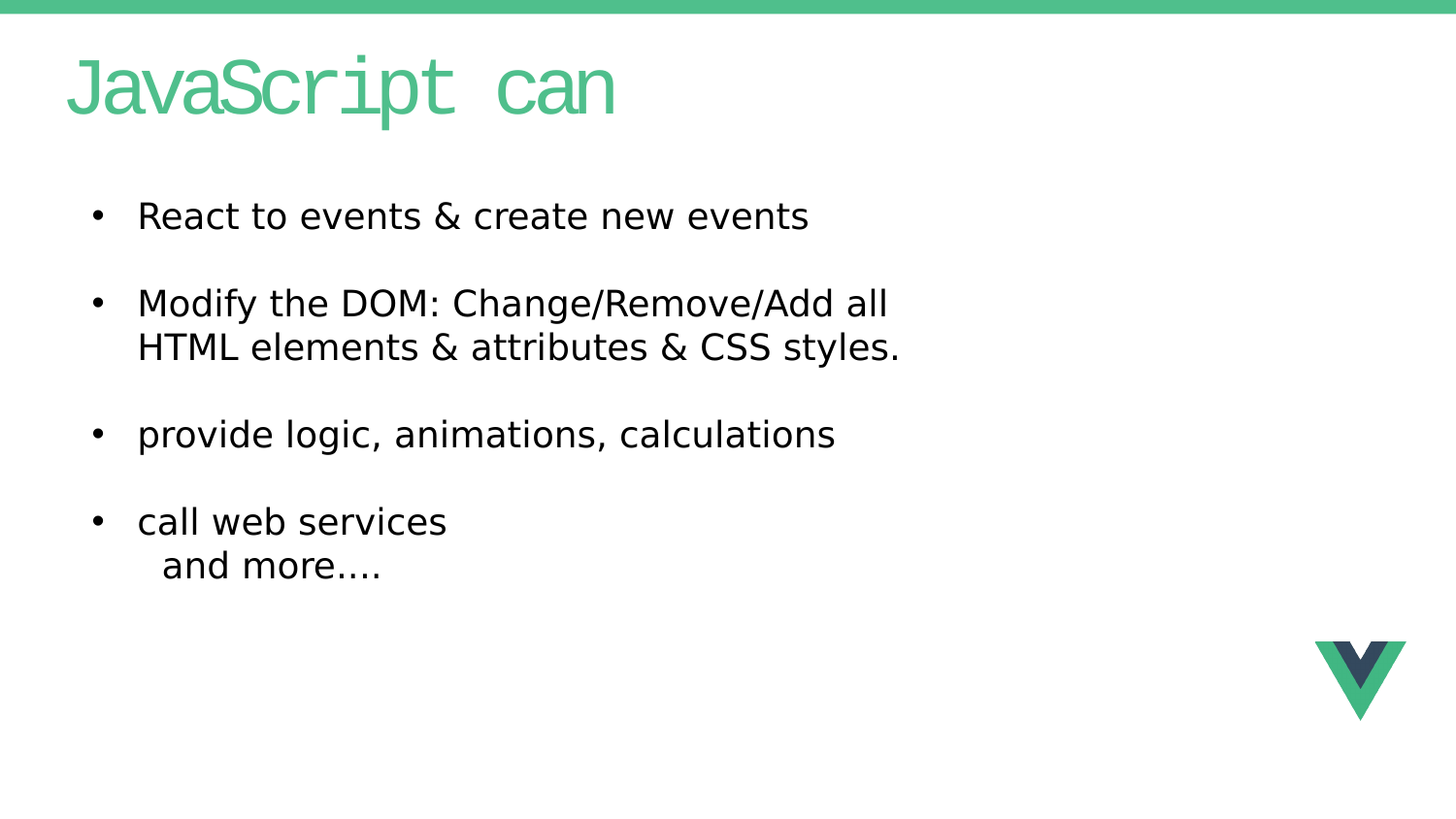

JavaScript can
React to events & create new events

Modify the DOM: Change/Remove/Add all HTML elements & attributes & CSS styles.

provide logic, animations, calculations

call web services
      and more....